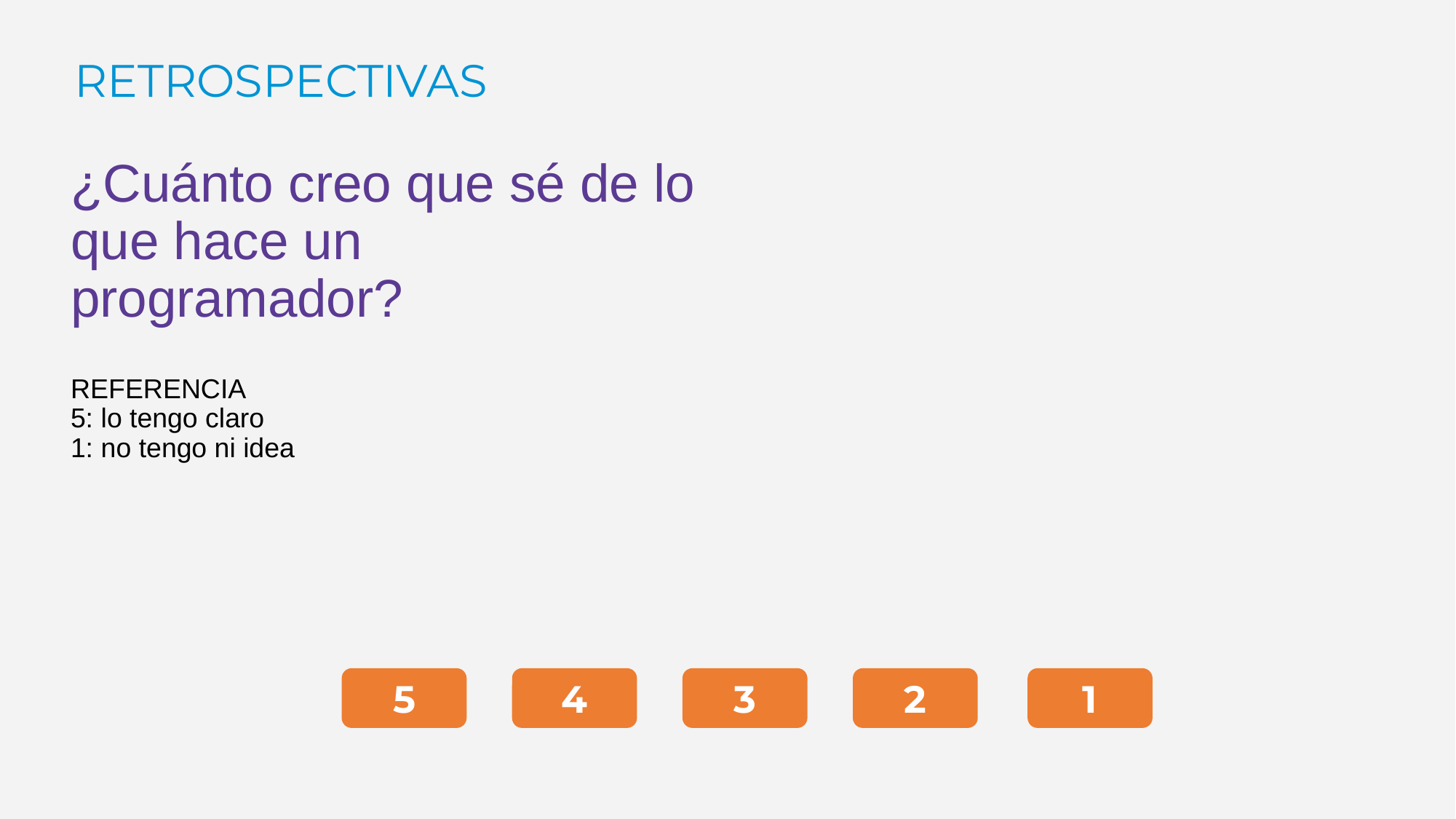

RETROSPECTIVAS
¿Cuánto creo que sé de lo que hace un programador?
REFERENCIA
5: lo tengo claro
1: no tengo ni idea
5
4
3
2
1